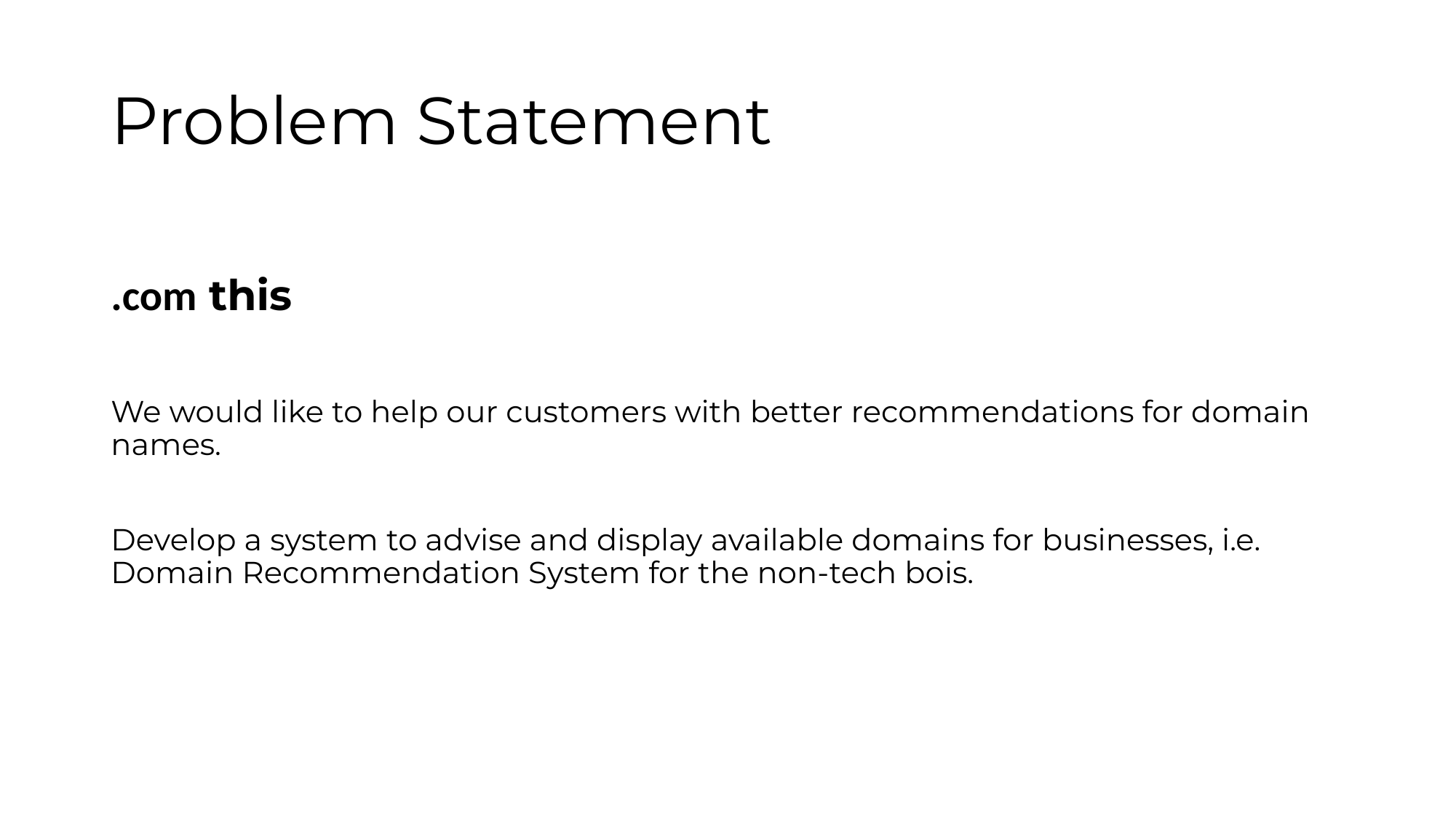

# Problem Statement
.com this

We would like to help our customers with better recommendations for domain names.

Develop a system to advise and display available domains for businesses, i.e. Domain Recommendation System for the non-tech bois.